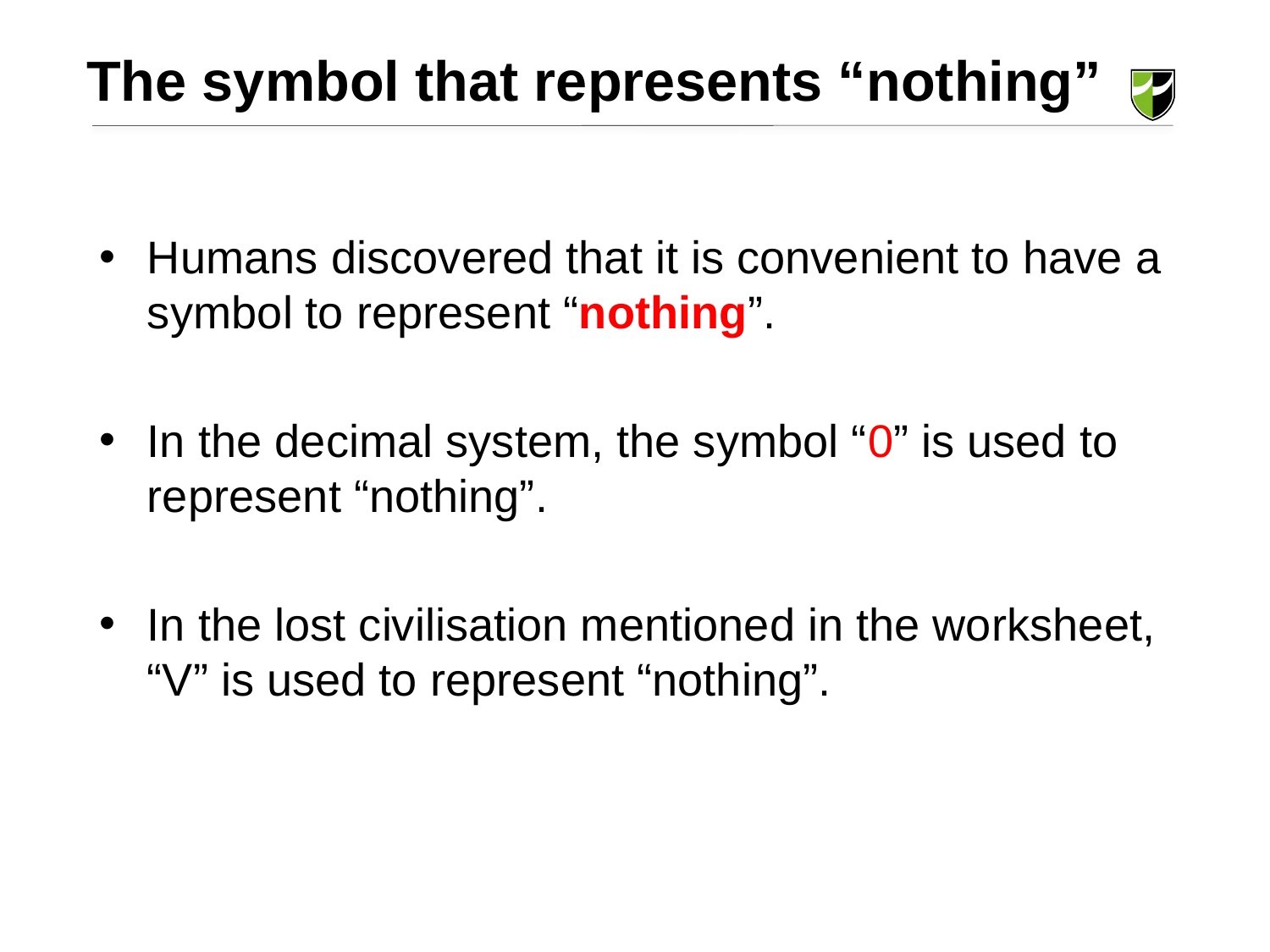

The symbol that represents “nothing”
Humans discovered that it is convenient to have a symbol to represent “nothing”.

In the decimal system, the symbol “0” is used to represent “nothing”.

In the lost civilisation mentioned in the worksheet, “V” is used to represent “nothing”.